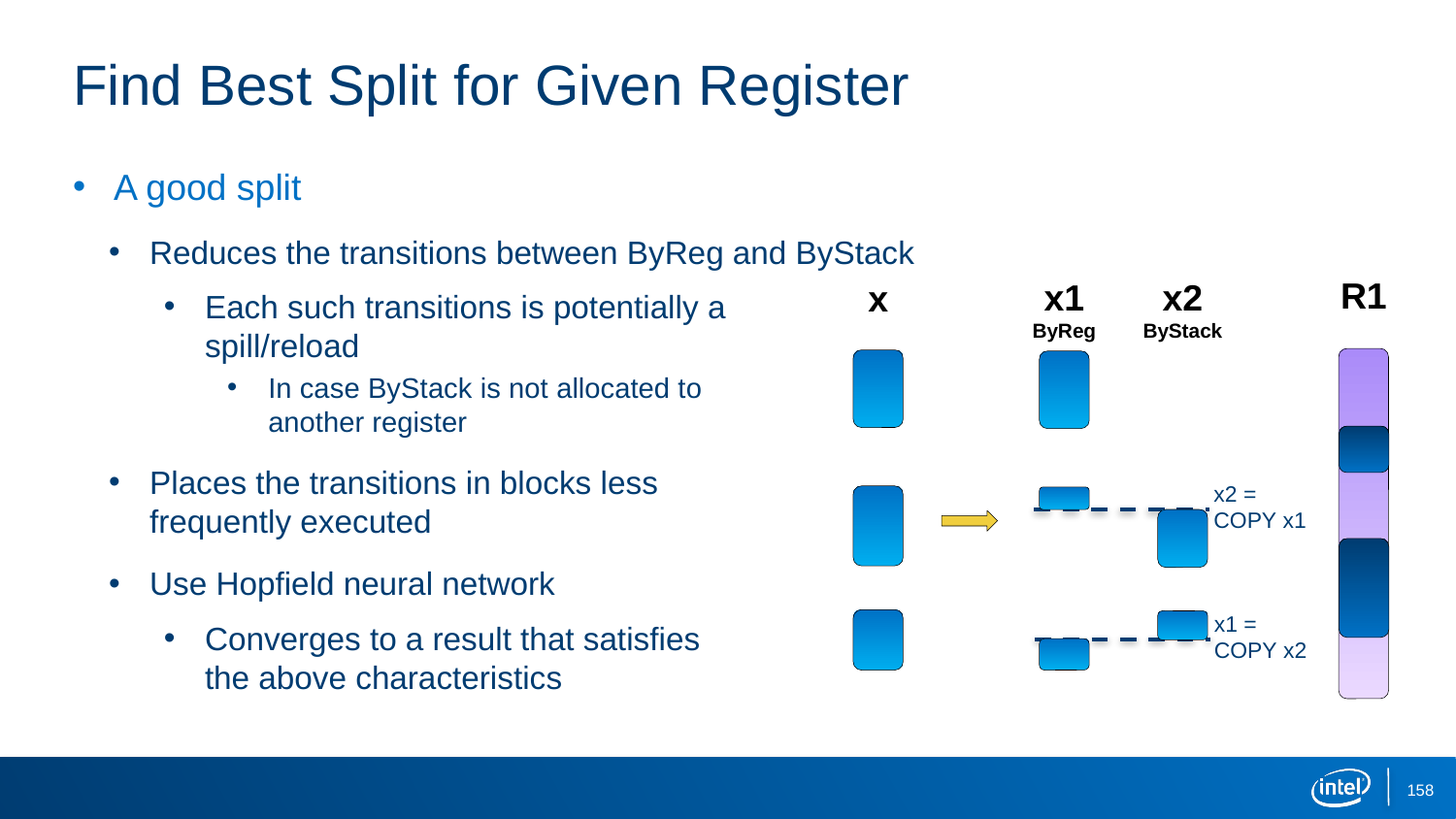

# Find Best Split for Given Register
A good split
Reduces the transitions between ByReg and ByStack
Each such transitions is potentially a
spill/reload
In case ByStack is not allocated to
another register
Places the transitions in blocks less
frequently executed
Use Hopfield neural network
Converges to a result that satisfies
the above characteristics

R1

x1
ByReg
x2
ByStack
x

x2 =
COPY x1

x1 =
COPY x2

158